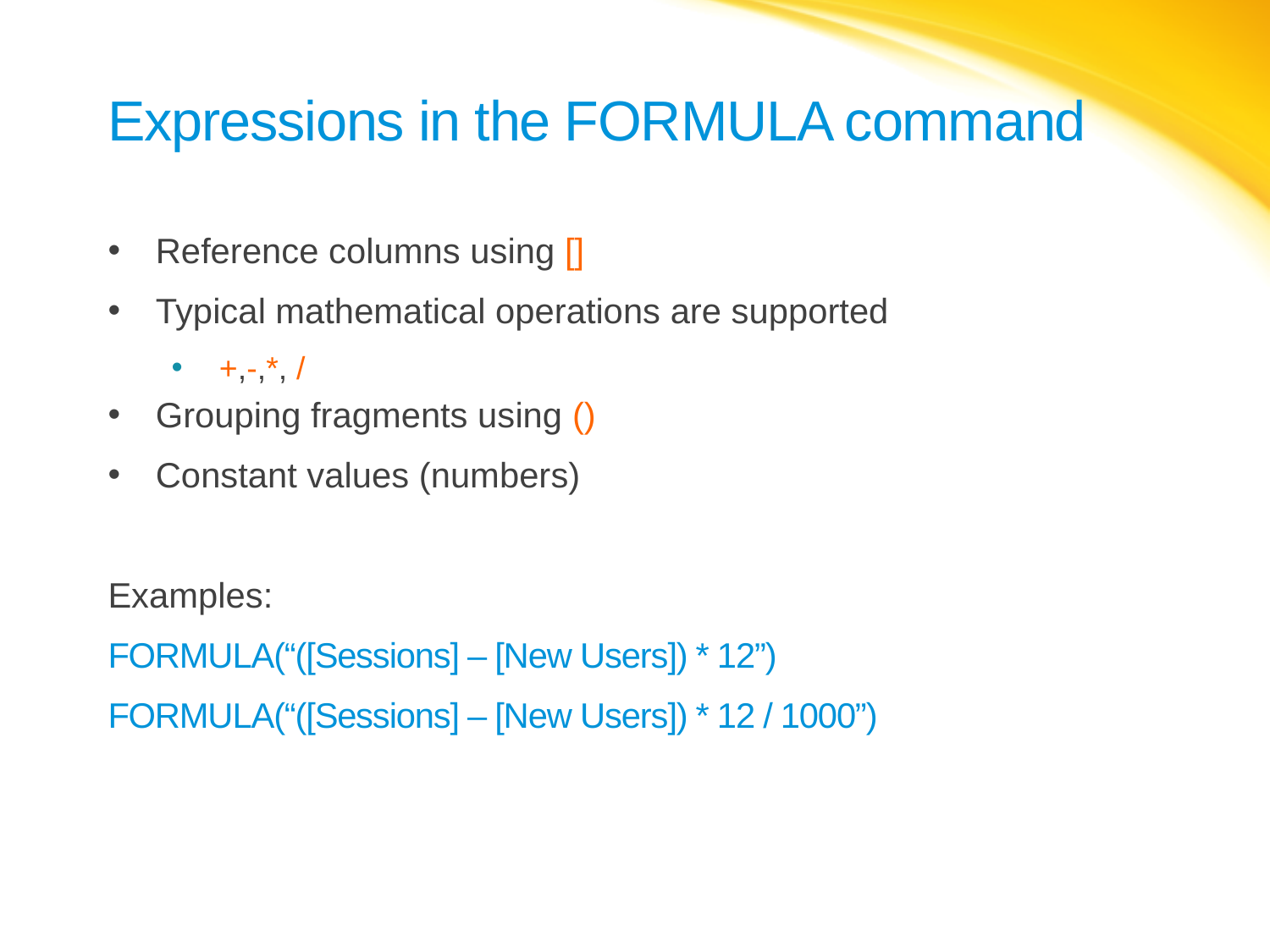

# Expressions in the FORMULA command
Reference columns using []
Typical mathematical operations are supported
+,-,*, /
Grouping fragments using ()
Constant values (numbers)

Examples:
FORMULA(“([Sessions] – [New Users]) * 12”)
FORMULA(“([Sessions] – [New Users]) * 12 / 1000”)